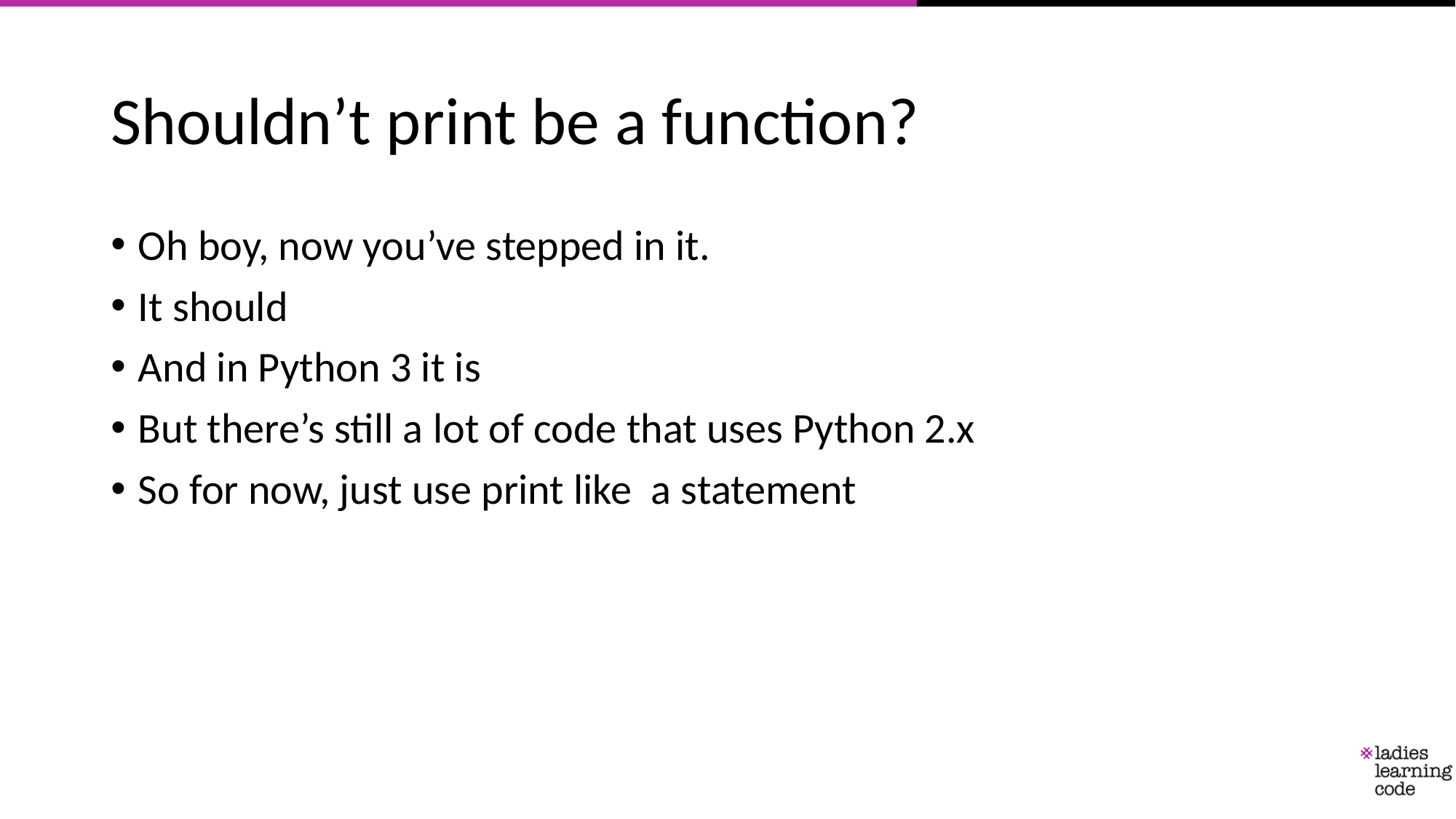

# Shouldn’t print be a function?
Oh boy, now you’ve stepped in it.
It should
And in Python 3 it is
But there’s still a lot of code that uses Python 2.x
So for now, just use print like  a statement